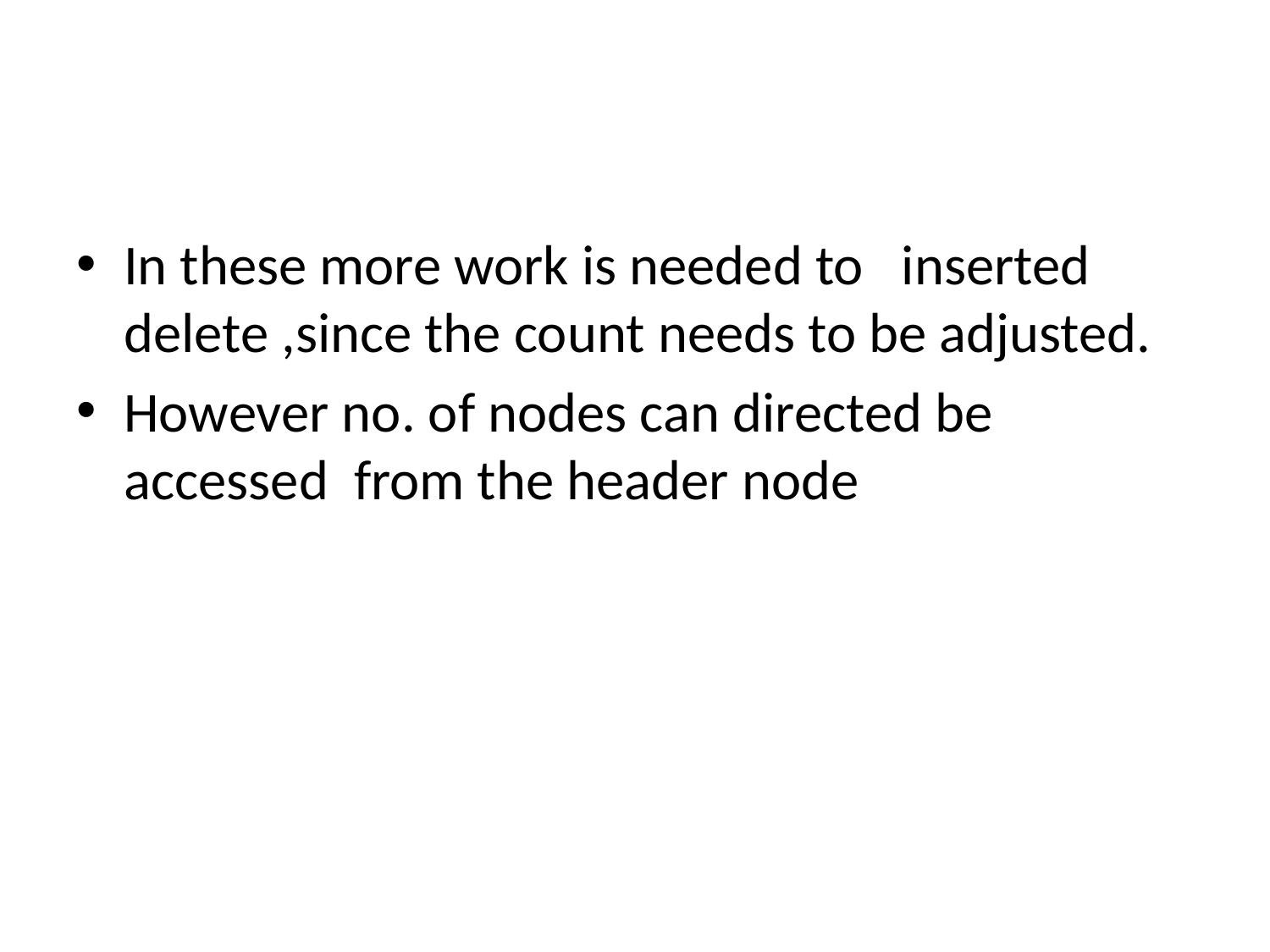

#
In these more work is needed to   inserted delete ,since the count needs to be adjusted.
However no. of nodes can directed be accessed  from the header node